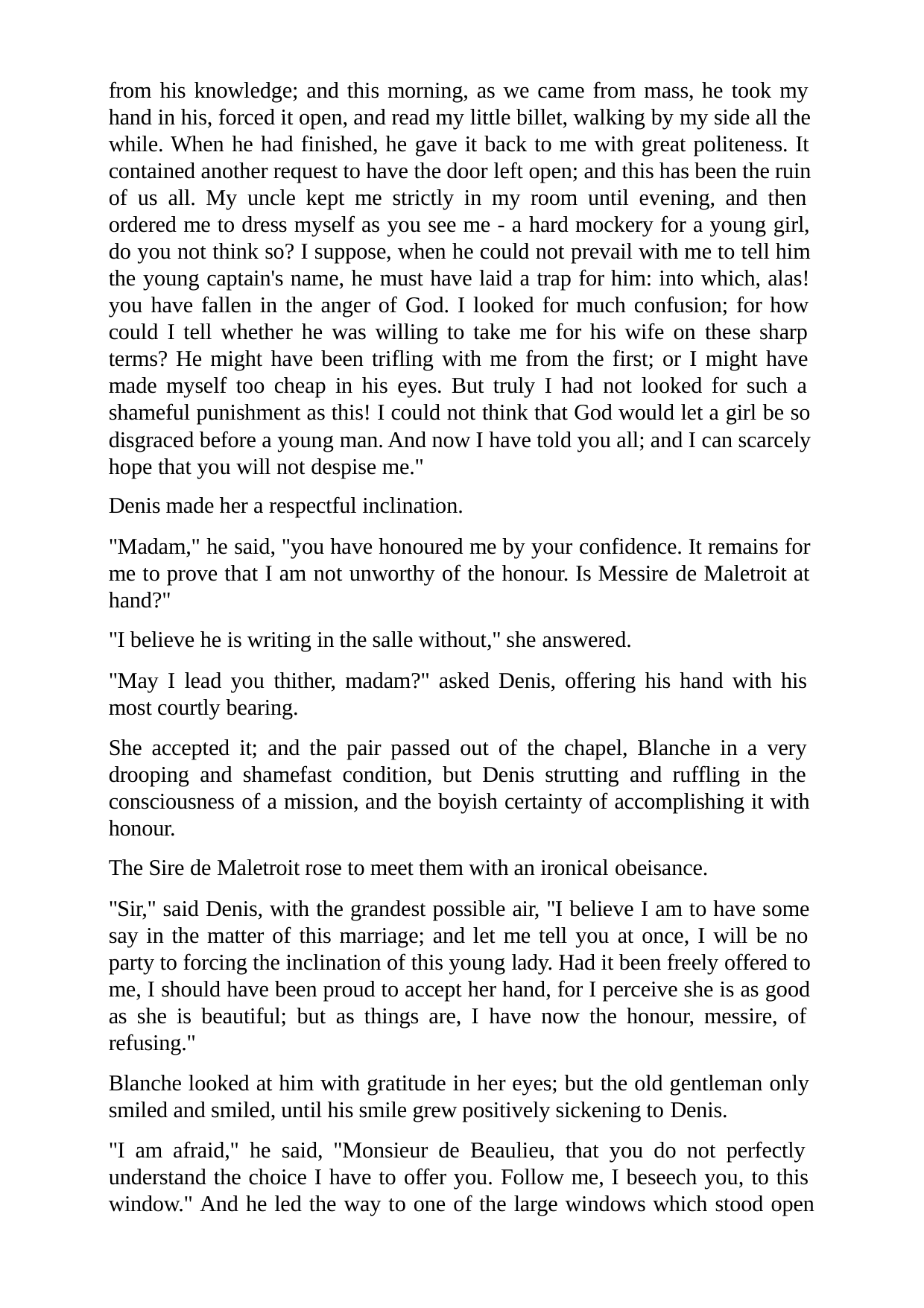

from his knowledge; and this morning, as we came from mass, he took my  hand in his, forced it open, and read my little billet, walking by my side all the  while. When he had finished, he gave it back to me with great politeness. It  contained another request to have the door left open; and this has been the ruin  of us all. My uncle kept me strictly in my room until evening, and then  ordered me to dress myself as you see me - a hard mockery for a young girl,  do you not think so? I suppose, when he could not prevail with me to tell him  the young captain's name, he must have laid a trap for him: into which, alas!  you have fallen in the anger of God. I looked for much confusion; for how  could I tell whether he was willing to take me for his wife on these sharp  terms? He might have been trifling with me from the first; or I might have  made myself too cheap in his eyes. But truly I had not looked for such a  shameful punishment as this! I could not think that God would let a girl be so  disgraced before a young man. And now I have told you all; and I can scarcely  hope that you will not despise me."
Denis made her a respectful inclination.
"Madam," he said, "you have honoured me by your confidence. It remains for  me to prove that I am not unworthy of the honour. Is Messire de Maletroit at  hand?"
"I believe he is writing in the salle without," she answered.
"May I lead you thither, madam?" asked Denis, offering his hand with his  most courtly bearing.
She accepted it; and the pair passed out of the chapel, Blanche in a very  drooping and shamefast condition, but Denis strutting and ruffling in the  consciousness of a mission, and the boyish certainty of accomplishing it with  honour.
The Sire de Maletroit rose to meet them with an ironical obeisance.
"Sir," said Denis, with the grandest possible air, "I believe I am to have some  say in the matter of this marriage; and let me tell you at once, I will be no  party to forcing the inclination of this young lady. Had it been freely offered to  me, I should have been proud to accept her hand, for I perceive she is as good  as she is beautiful; but as things are, I have now the honour, messire, of  refusing."
Blanche looked at him with gratitude in her eyes; but the old gentleman only  smiled and smiled, until his smile grew positively sickening to Denis.
"I am afraid," he said, "Monsieur de Beaulieu, that you do not perfectly  understand the choice I have to offer you. Follow me, I beseech you, to this  window." And he led the way to one of the large windows which stood open